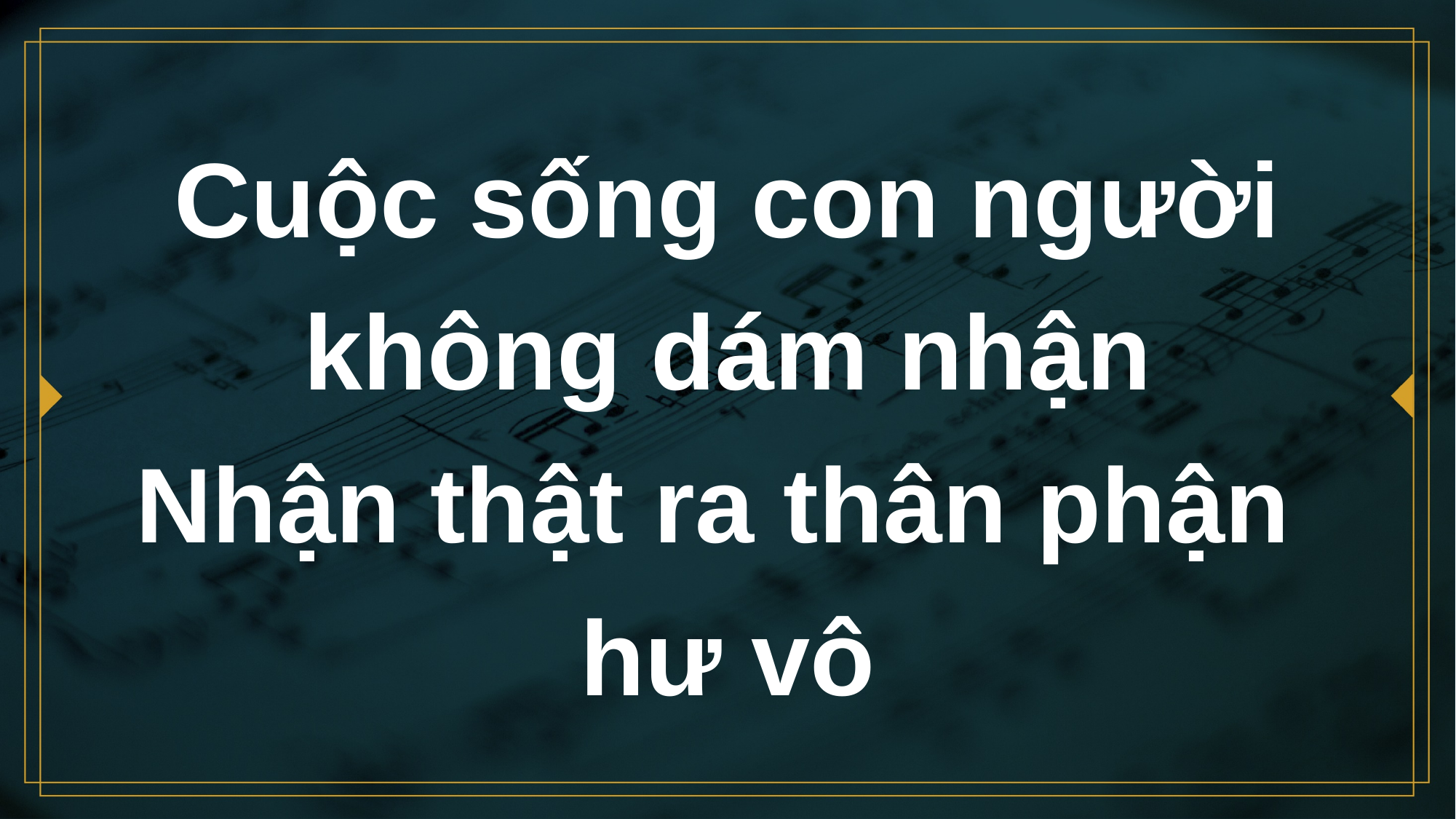

# Cuộc sống con người không dám nhận
Nhận thật ra thân phận
hư vô